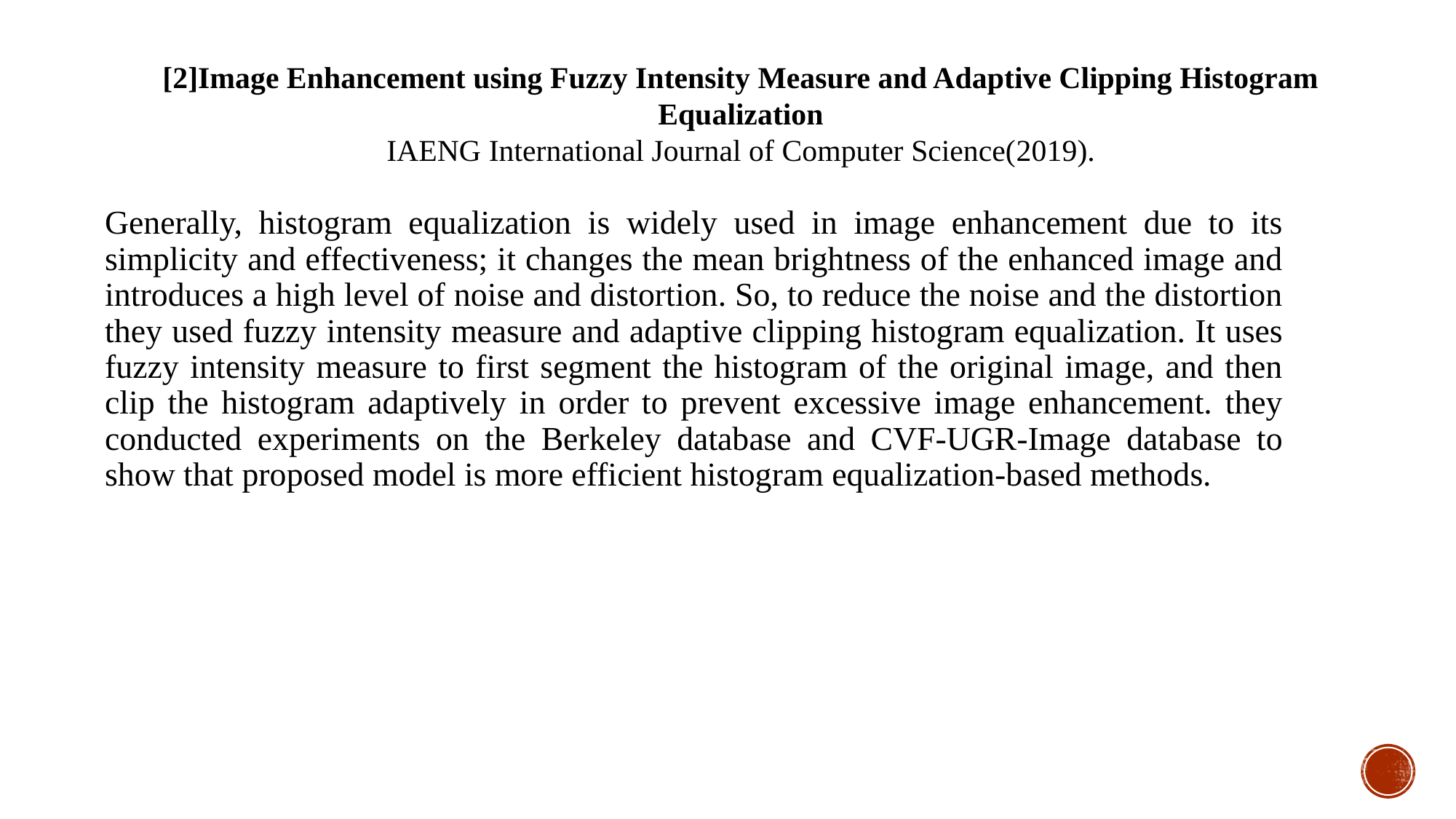

[2]Image Enhancement using Fuzzy Intensity Measure and Adaptive Clipping Histogram Equalization
IAENG International Journal of Computer Science(2019).
Generally, histogram equalization is widely used in image enhancement due to its simplicity and effectiveness; it changes the mean brightness of the enhanced image and introduces a high level of noise and distortion. So, to reduce the noise and the distortion they used fuzzy intensity measure and adaptive clipping histogram equalization. It uses fuzzy intensity measure to first segment the histogram of the original image, and then clip the histogram adaptively in order to prevent excessive image enhancement. they conducted experiments on the Berkeley database and CVF-UGR-Image database to show that proposed model is more efficient histogram equalization-based methods.